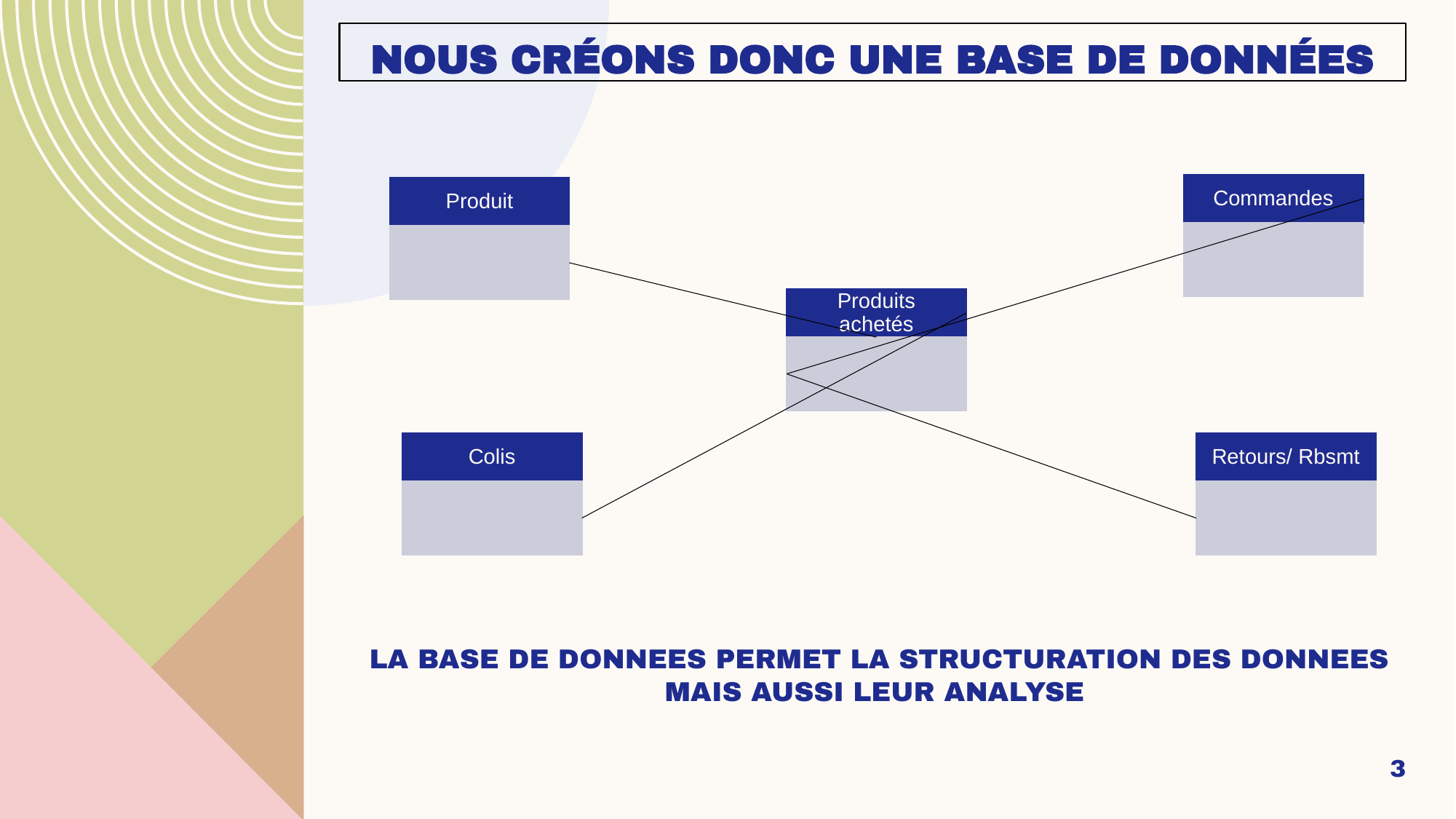

# Nous créons donc une base de données
Commandes

Produit

Produits achetés

Colis

Retours/ Rbsmt

LA BASE DE DONNEES PERMET LA STRUCTURATION DES DONNEES MAIS AUSSI LEUR ANALYSE
3